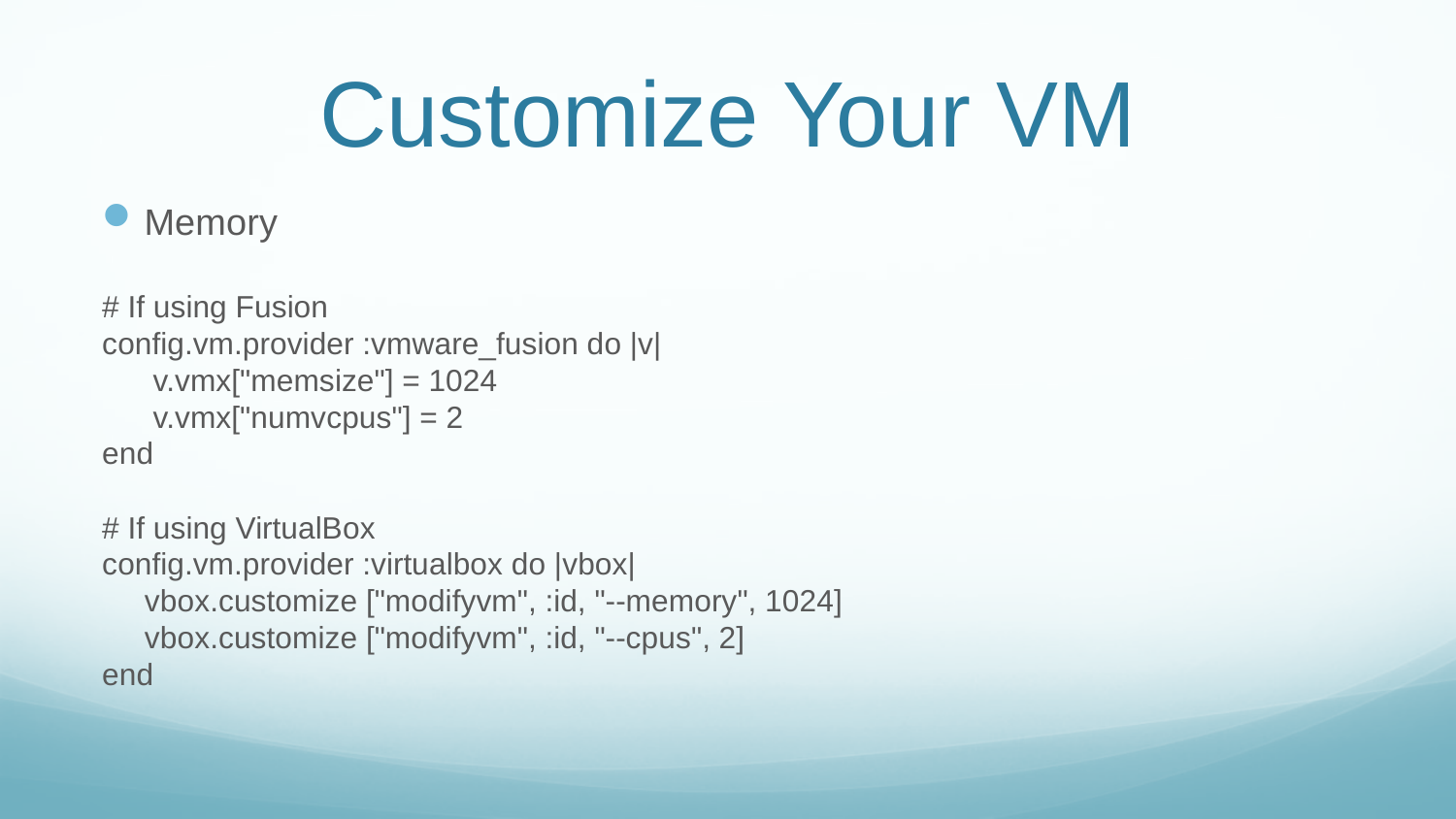

# Customize Your VM
Memory
# If using Fusion
config.vm.provider :vmware_fusion do |v|
      v.vmx["memsize"] = 1024
      v.vmx["numvcpus"] = 2
end

# If using VirtualBox
config.vm.provider :virtualbox do |vbox|
     vbox.customize ["modifyvm", :id, "--memory", 1024]
     vbox.customize ["modifyvm", :id, "--cpus", 2]
end